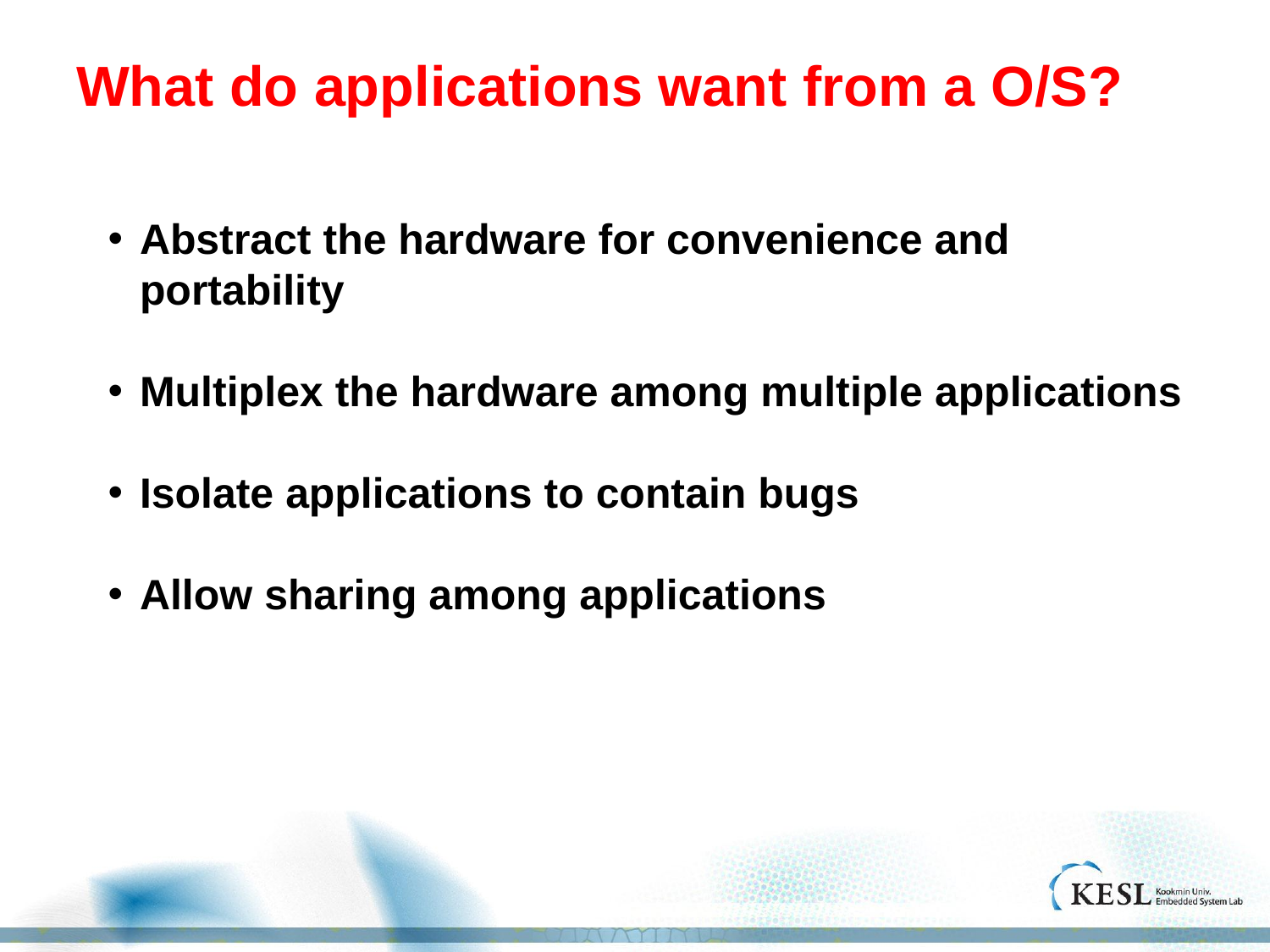

# What do applications want from a O/S?

Abstract the hardware for convenience and portability

Multiplex the hardware among multiple applications

Isolate applications to contain bugs

Allow sharing among applications